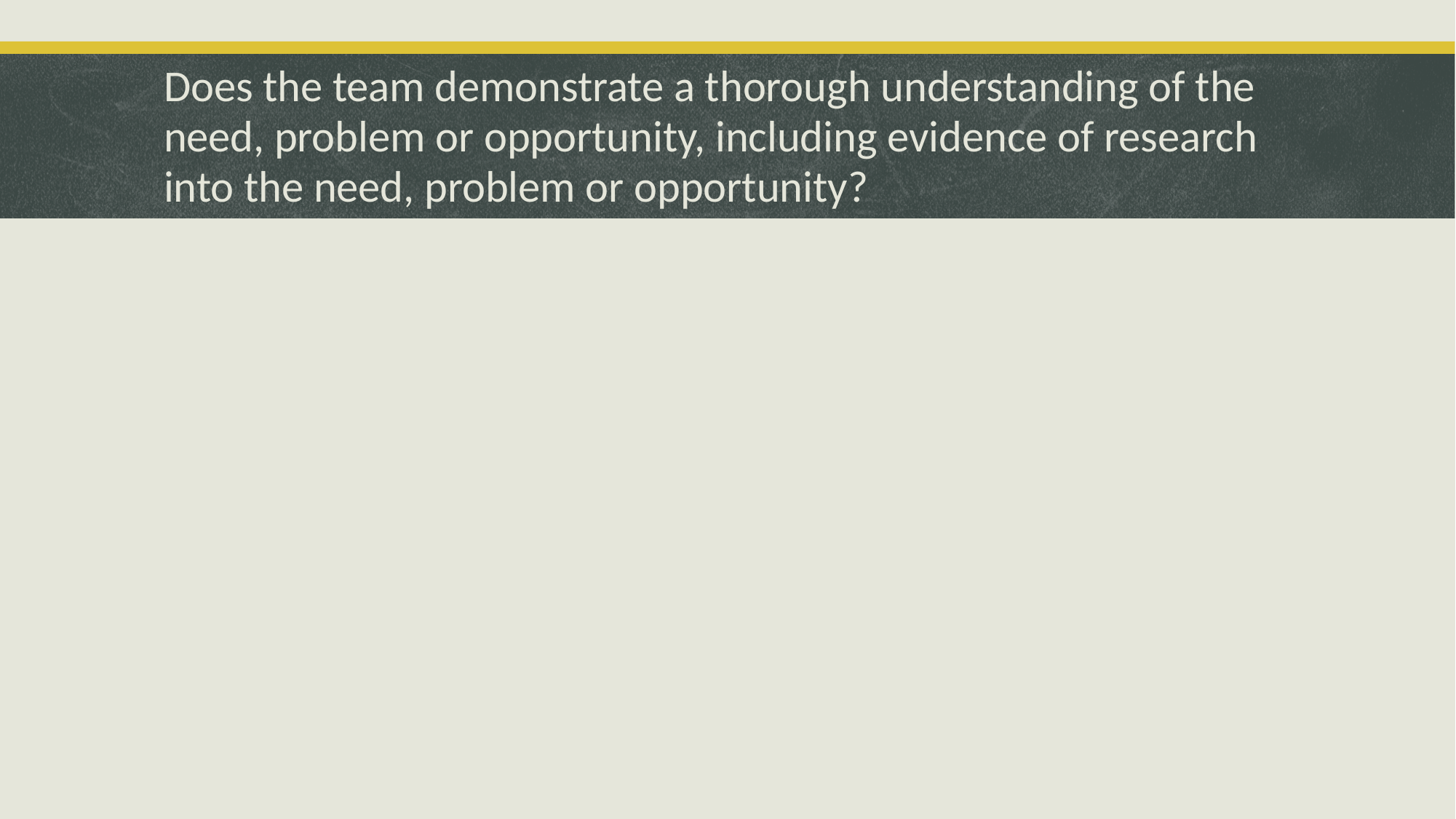

# Does the team demonstrate a thorough understanding of the need, problem or opportunity, including evidence of research into the need, problem or opportunity?